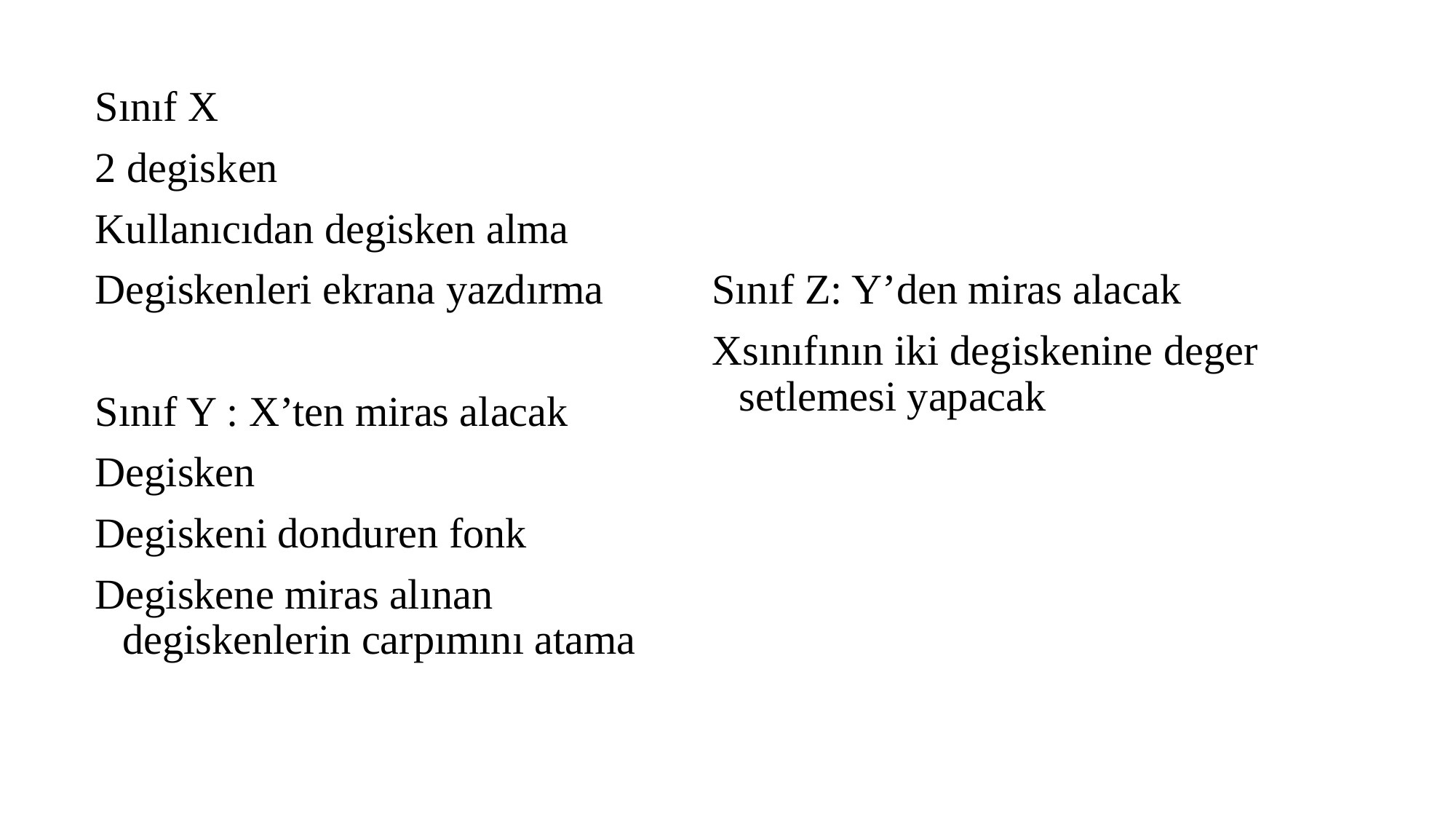

Sınıf X
2 degisken
Kullanıcıdan degisken alma
Degiskenleri ekrana yazdırma

Sınıf Y : X’ten miras alacak
Degisken
Degiskeni donduren fonk
Degiskene miras alınan degiskenlerin carpımını atama

Sınıf Z: Y’den miras alacak
Xsınıfının iki degiskenine deger setlemesi yapacak